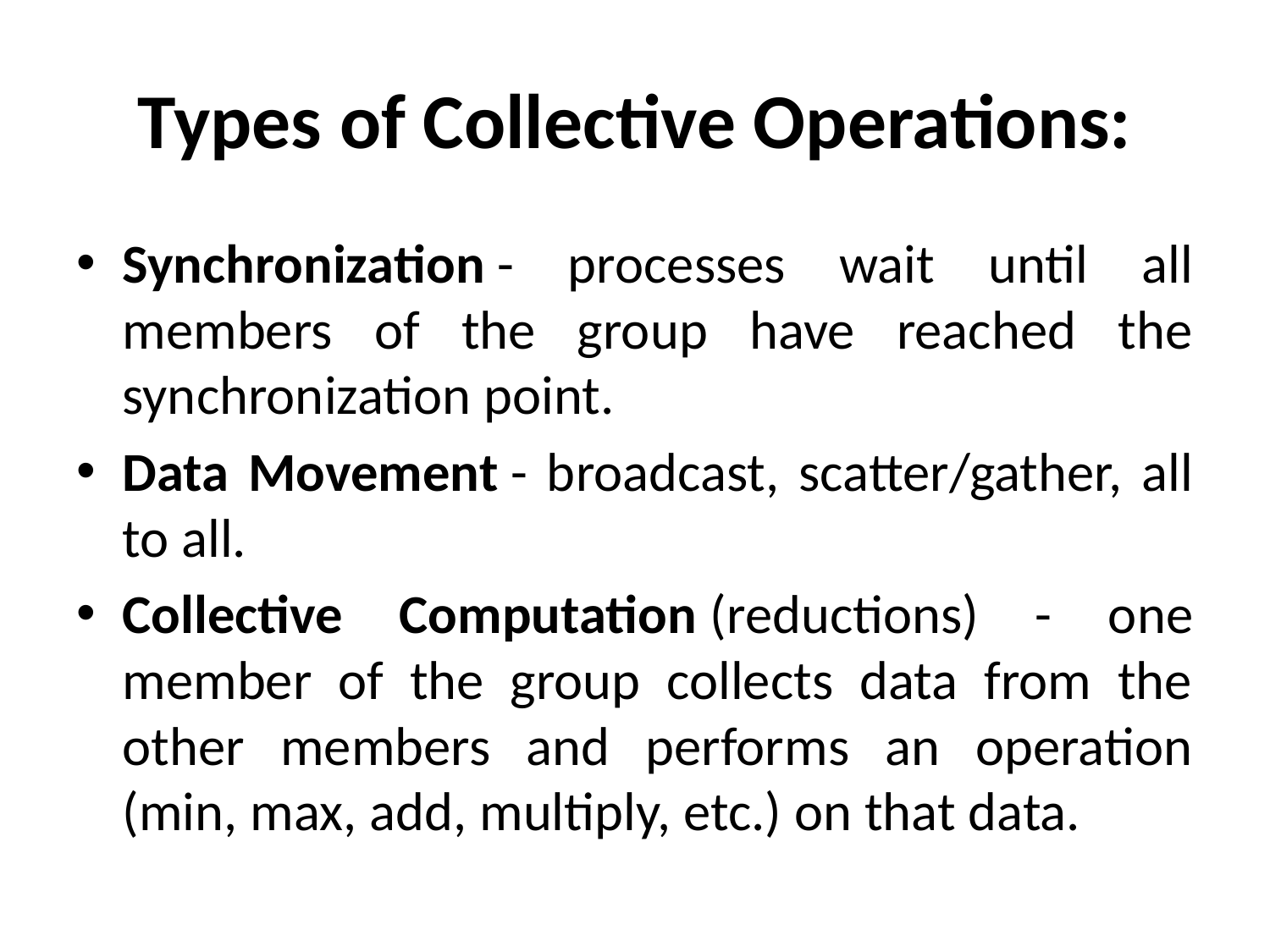

# Types of Collective Operations:
Synchronization - processes wait until all members of the group have reached the synchronization point.
Data Movement - broadcast, scatter/gather, all to all.
Collective Computation (reductions) - one member of the group collects data from the other members and performs an operation (min, max, add, multiply, etc.) on that data.